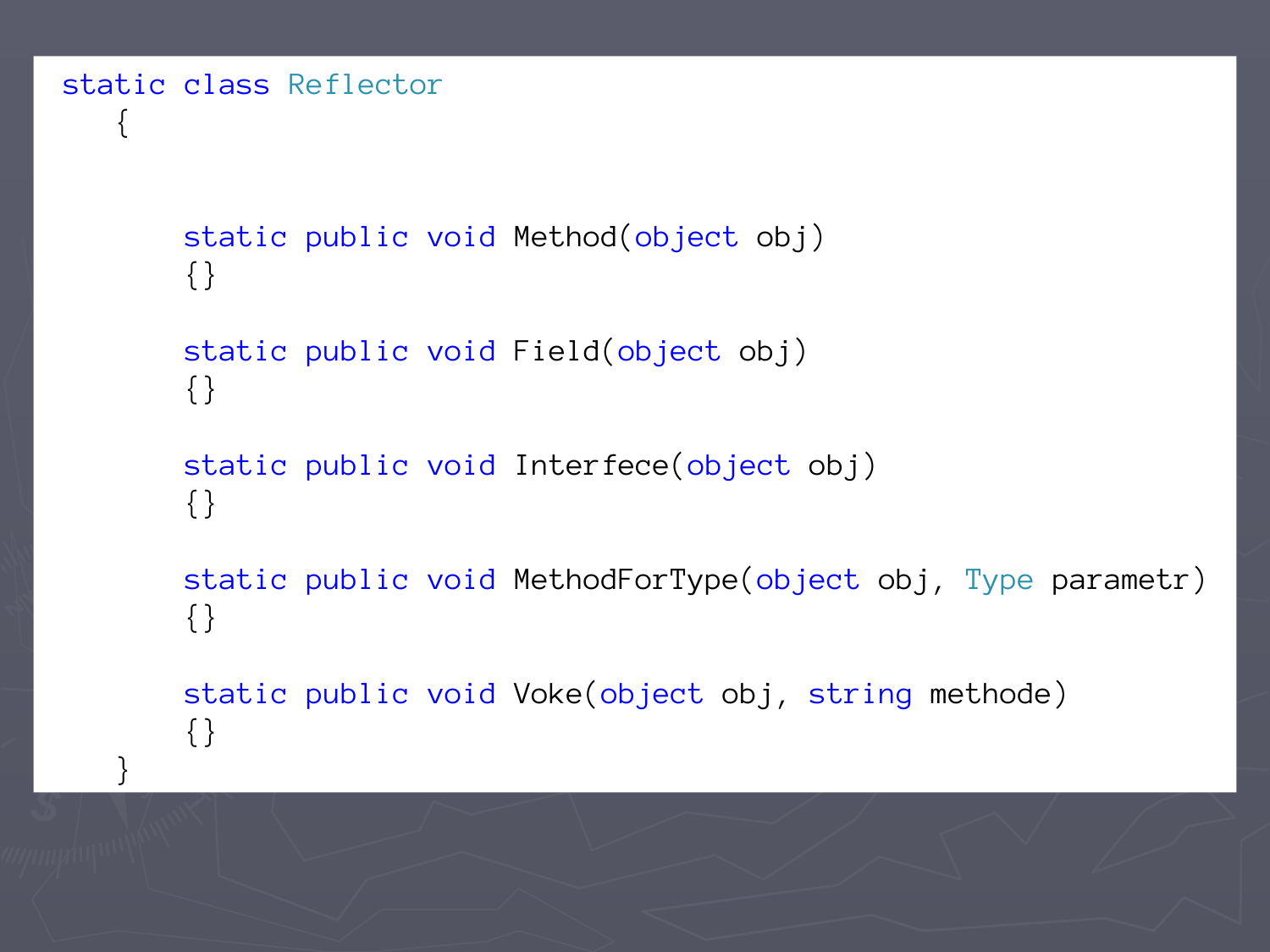

#
 static class Reflector
    {

        static public void Method(object obj)
        {}

        static public void Field(object obj)
        {}

        static public void Interfece(object obj)
        {}

        static public void MethodForType(object obj, Type parametr)
        {}

        static public void Voke(object obj, string methode)
        {}
    }